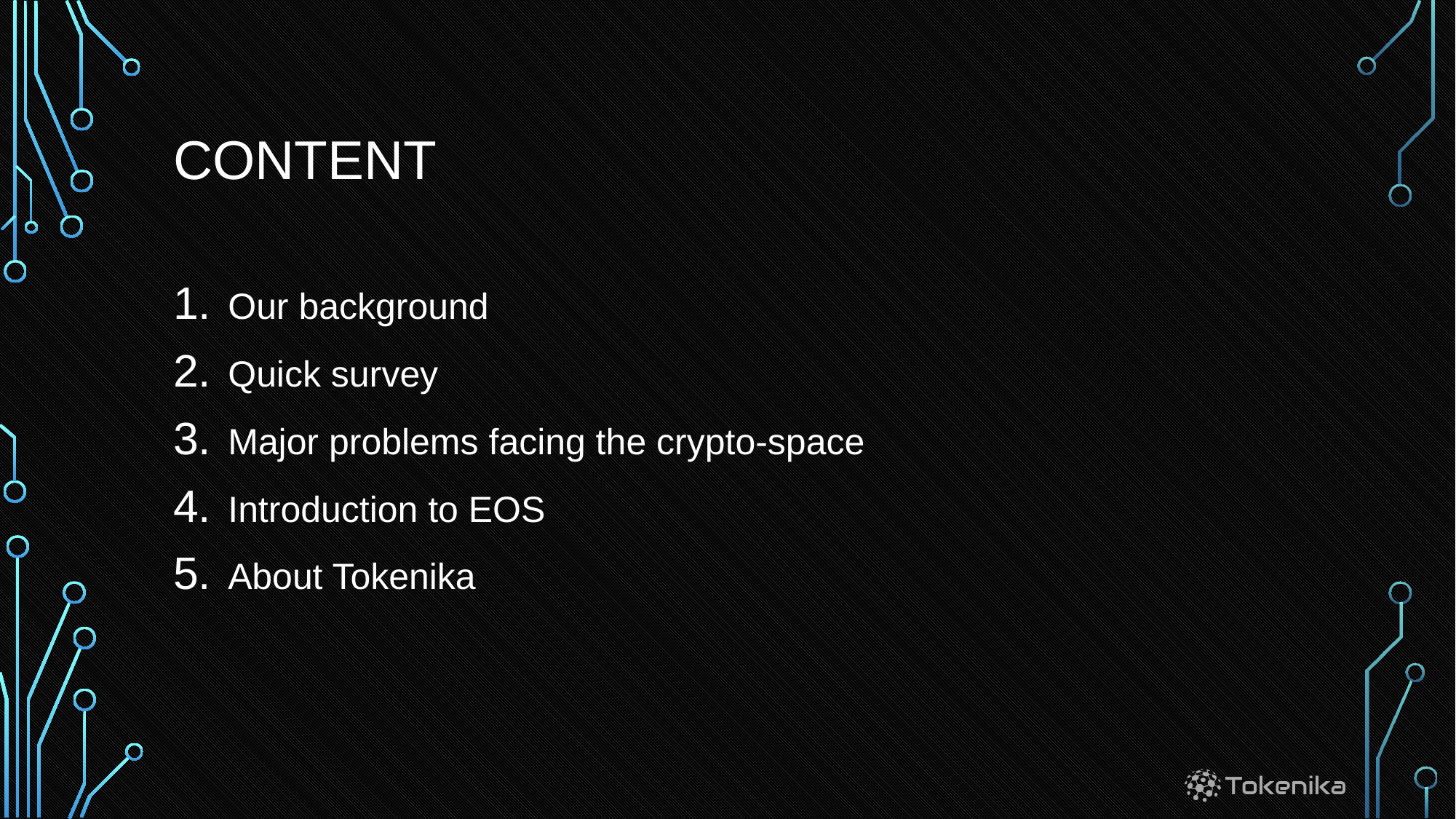

# content
Our background
Quick survey
Major problems facing the crypto-space
Introduction to EOS
About Tokenika